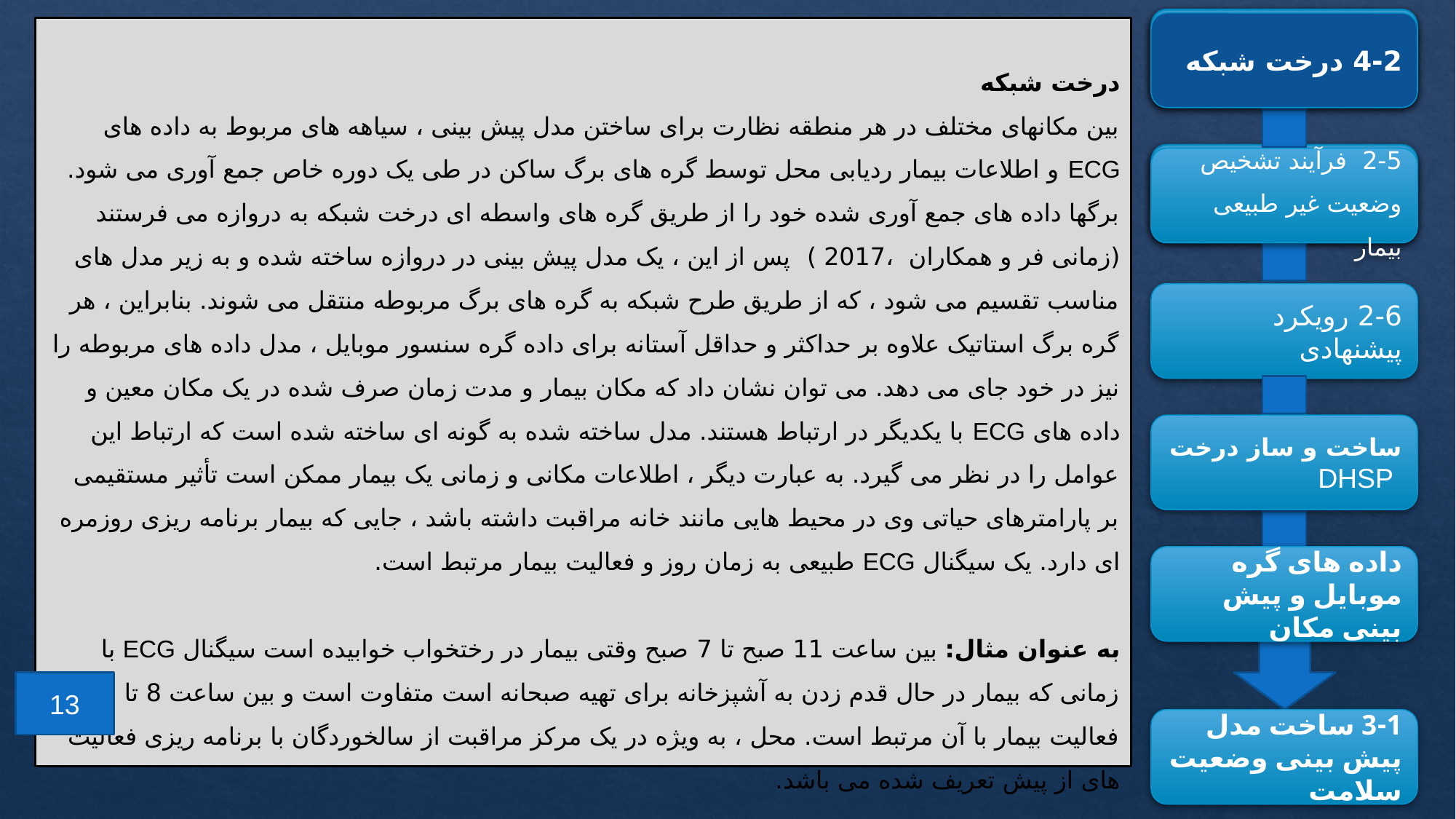

5-1 روش انجام تحقیق
5-1 روش انجام تحقیق
4-2 درخت شبکه

درخت شبکه
بین مکانهای مختلف در هر منطقه نظارت برای ساختن مدل پیش بینی ، سیاهه های مربوط به داده های ECG و اطلاعات بیمار ردیابی محل توسط گره های برگ ساکن در طی یک دوره خاص جمع آوری می شود. برگها داده های جمع آوری شده خود را از طریق گره های واسطه ای درخت شبکه به دروازه می فرستند (زمانی فر و همکاران  ،2017 )  پس از این ، یک مدل پیش بینی در دروازه ساخته شده و به زیر مدل های مناسب تقسیم می شود ، که از طریق طرح شبکه به گره های برگ مربوطه منتقل می شوند. بنابراین ، هر گره برگ استاتیک علاوه بر حداکثر و حداقل آستانه برای داده گره سنسور موبایل ، مدل داده های مربوطه را نیز در خود جای می دهد. می توان نشان داد که مکان بیمار و مدت زمان صرف شده در یک مکان معین و داده های ECG با یکدیگر در ارتباط هستند. مدل ساخته شده به گونه ای ساخته شده است که ارتباط این عوامل را در نظر می گیرد. به عبارت دیگر ، اطلاعات مکانی و زمانی یک بیمار ممکن است تأثیر مستقیمی بر پارامترهای حیاتی وی در محیط هایی مانند خانه مراقبت داشته باشد ، جایی که بیمار برنامه ریزی روزمره ای دارد. یک سیگنال ECG طبیعی به زمان روز و فعالیت بیمار مرتبط است.

به عنوان مثال: بین ساعت 11 صبح تا 7 صبح وقتی بیمار در رختخواب خوابیده است سیگنال ECG با زمانی که بیمار در حال قدم زدن به آشپزخانه برای تهیه صبحانه است متفاوت است و بین ساعت 8 تا 9 صبح فعالیت بیمار با آن مرتبط است. محل ، به ویژه در یک مرکز مراقبت از سالخوردگان با برنامه ریزی فعالیت های از پیش تعریف شده می باشد.

6-1 مراحل انجام تحقیق
6-1 مراحل انجام تحقیق
2-5  فرآیند تشخیص وضعیت غیر طبیعی بیمار

2-6 رویکرد پیشنهادی

ساخت و ساز درخت  DHSP

داده های گره موبایل و پیش بینی مکان

13
3-1 ساخت مدل پیش بینی وضعیت سلامت